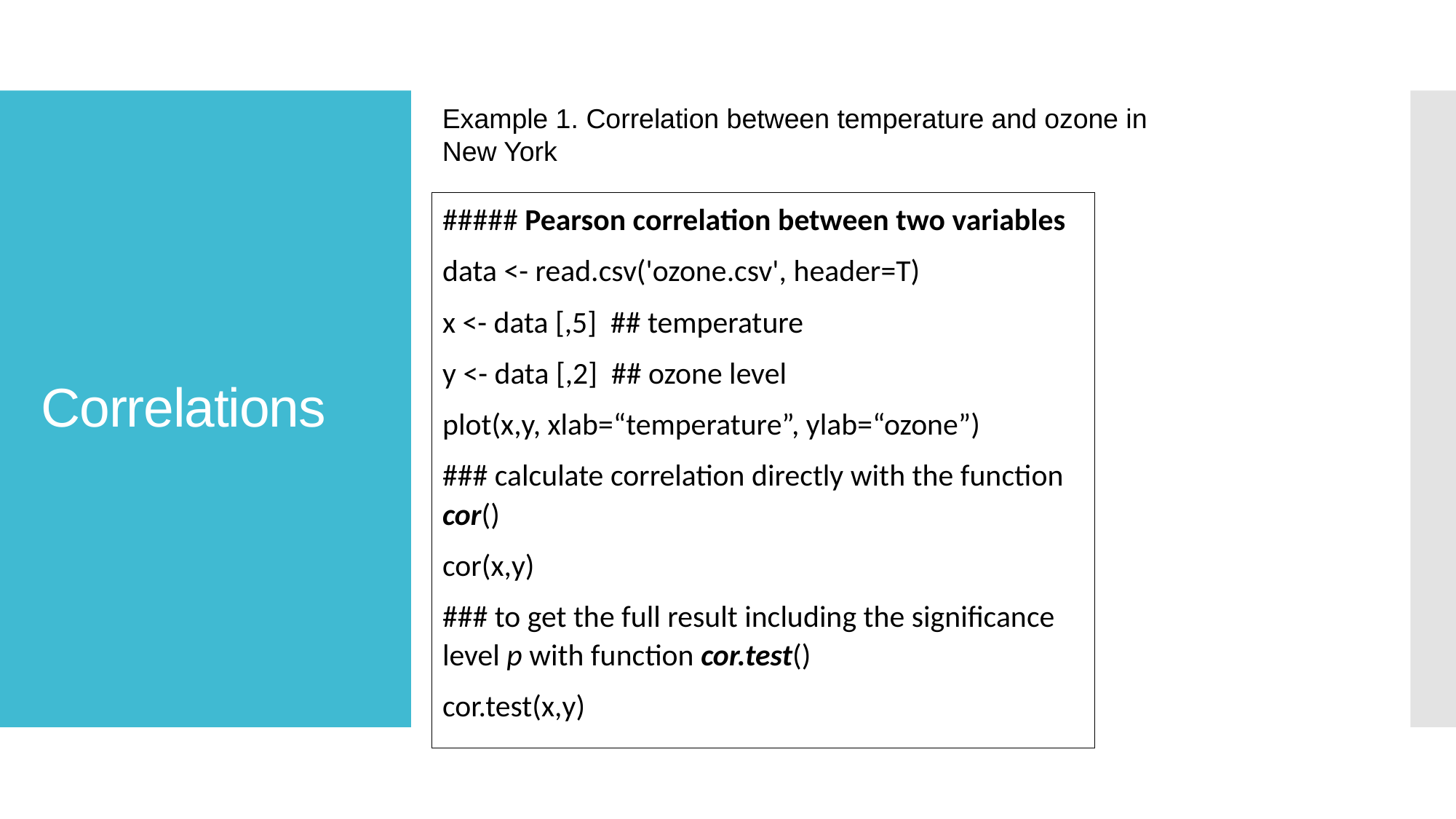

Example 1. Correlation between temperature and ozone in New York
# Correlations
##### Pearson correlation between two variables
data <- read.csv('ozone.csv', header=T)
x <- data [,5]  ## temperature
y <- data [,2]  ## ozone level
plot(x,y, xlab=“temperature”, ylab=“ozone”)
### calculate correlation directly with the function cor()
cor(x,y)
### to get the full result including the significance level p with function cor.test()
cor.test(x,y)